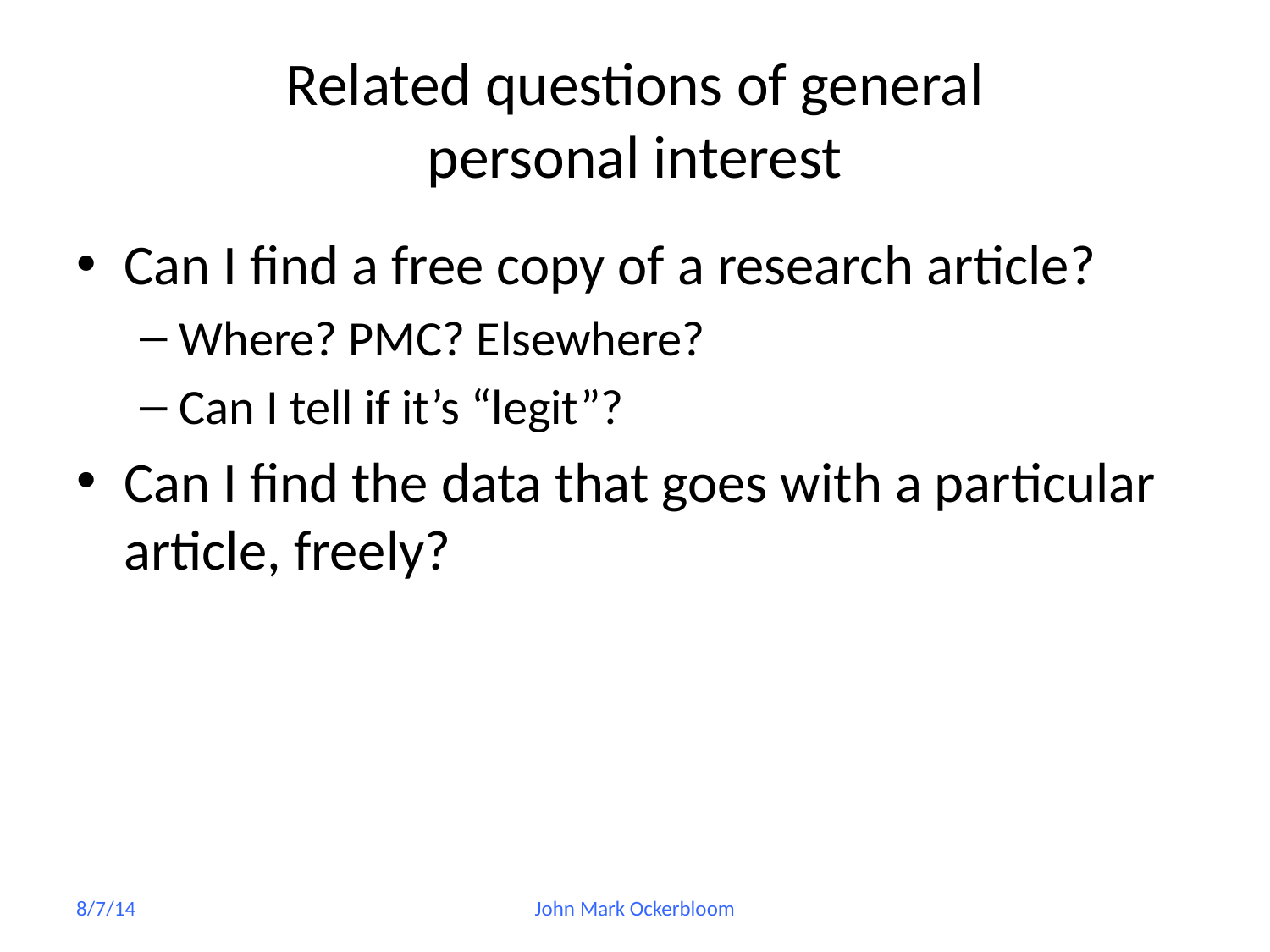

# Related questions of general personal interest
Can I find a free copy of a research article?
Where? PMC? Elsewhere?
Can I tell if it’s “legit”?
Can I find the data that goes with a particular article, freely?
8/7/14
John Mark Ockerbloom